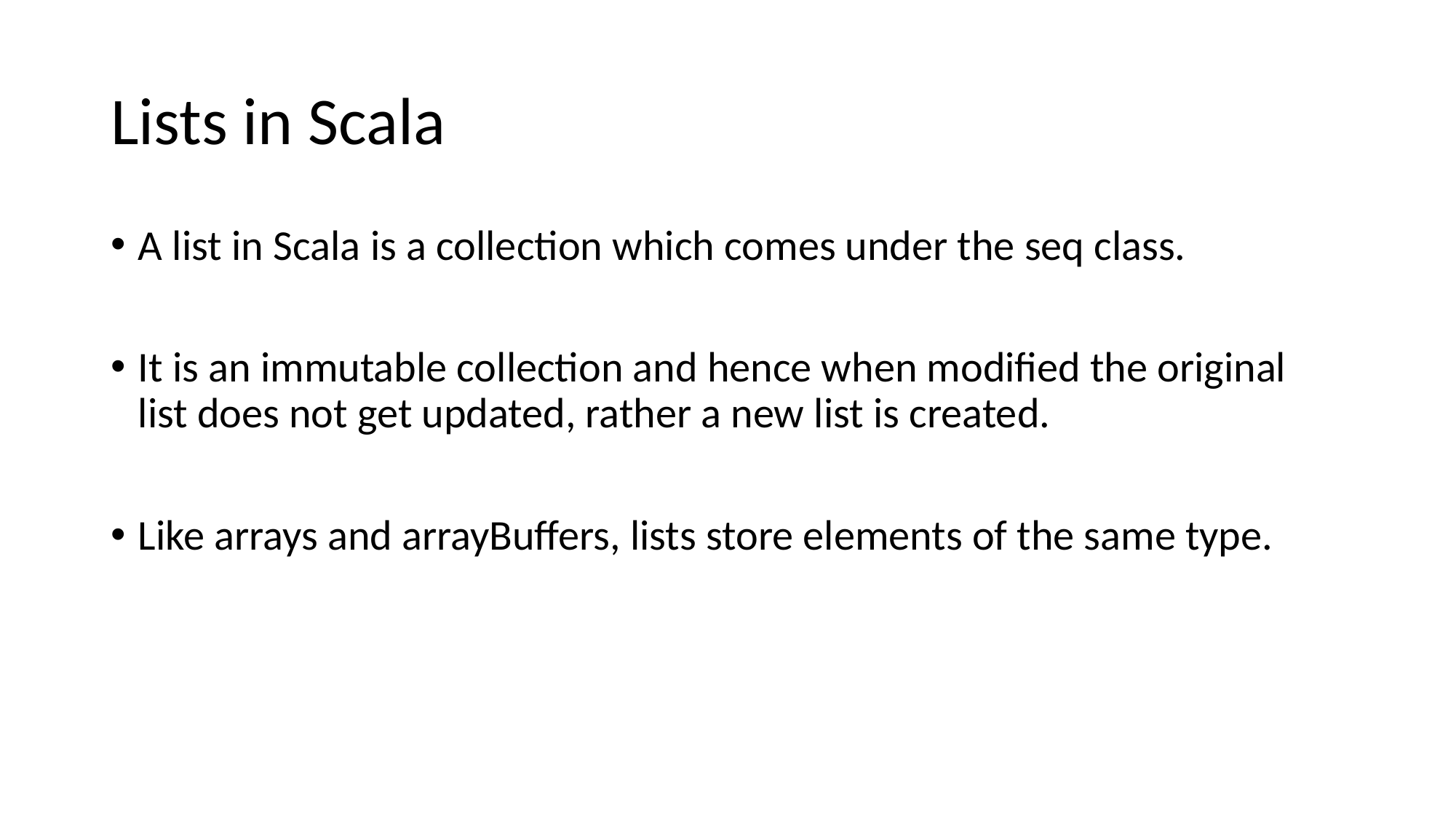

# Lists in Scala
A list in Scala is a collection which comes under the seq class.

It is an immutable collection and hence when modified the original list does not get updated, rather a new list is created.

Like arrays and arrayBuffers, lists store elements of the same type.